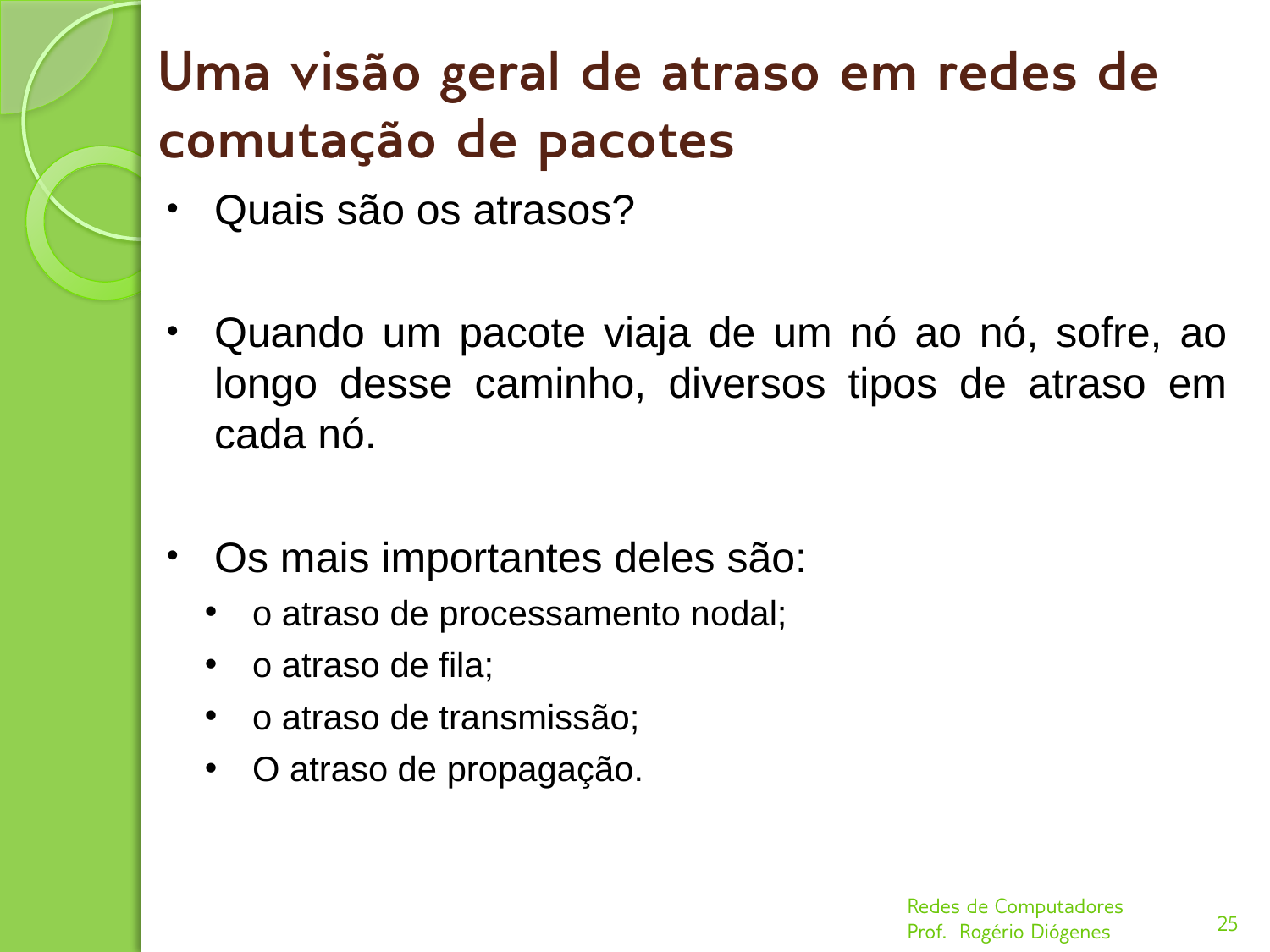

# Uma visão geral de atraso em redes de comutação de pacotes
Quais são os atrasos?

Quando um pacote viaja de um nó ao nó, sofre, ao longo desse caminho, diversos tipos de atraso em cada nó.

Os mais importantes deles são:
o atraso de processamento nodal;
o atraso de fila;
o atraso de transmissão;
O atraso de propagação.

25
Redes de Computadores
Prof.  Rogério Diógenes